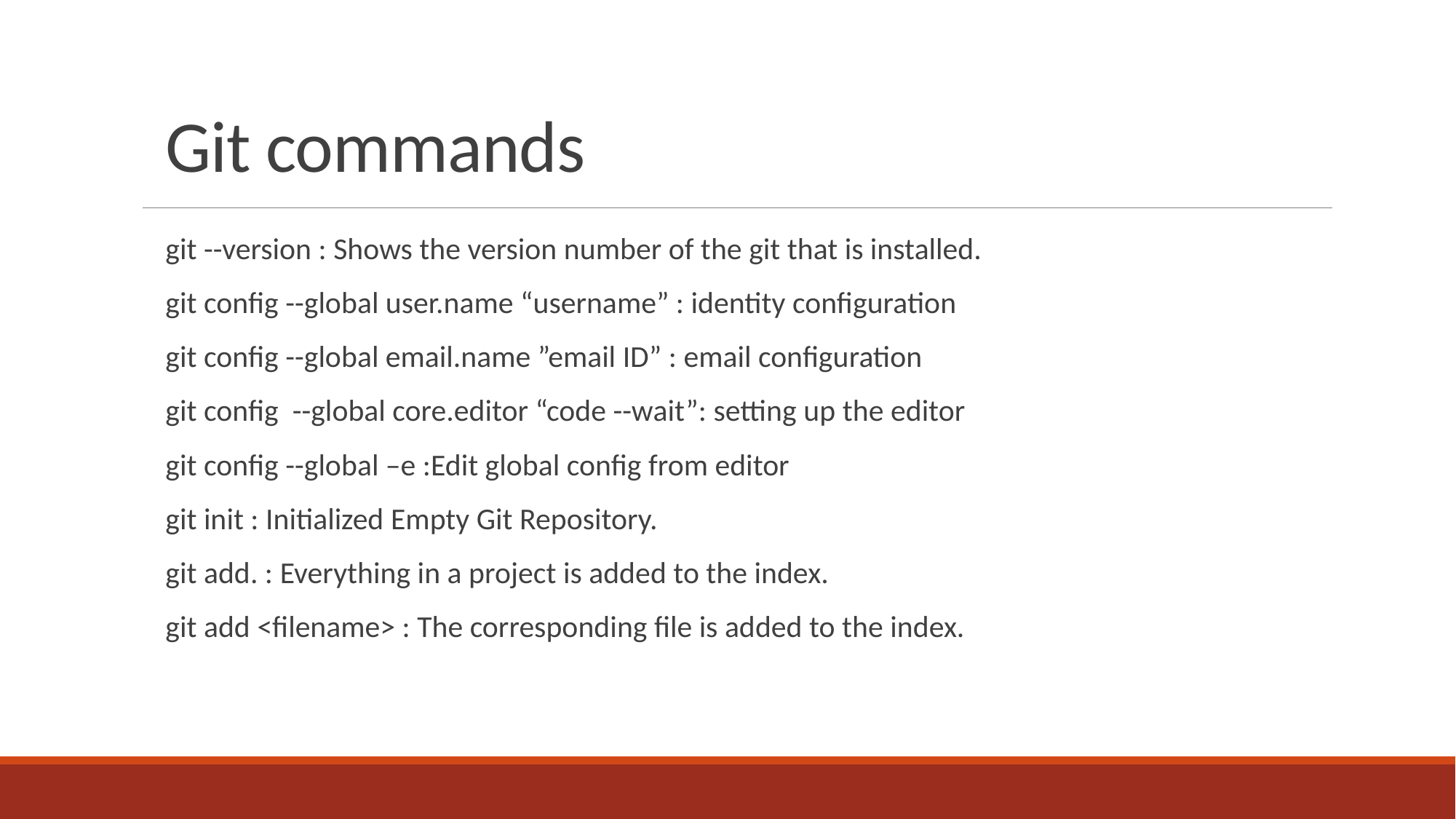

# Git commands
git --version : Shows the version number of the git that is installed.
git config --global user.name “username” : identity configuration
git config --global email.name ”email ID” : email configuration
git config  --global core.editor “code --wait”: setting up the editor
git config --global –e :Edit global config from editor
git init : Initialized Empty Git Repository.
git add. : Everything in a project is added to the index.
git add <filename> : The corresponding file is added to the index.